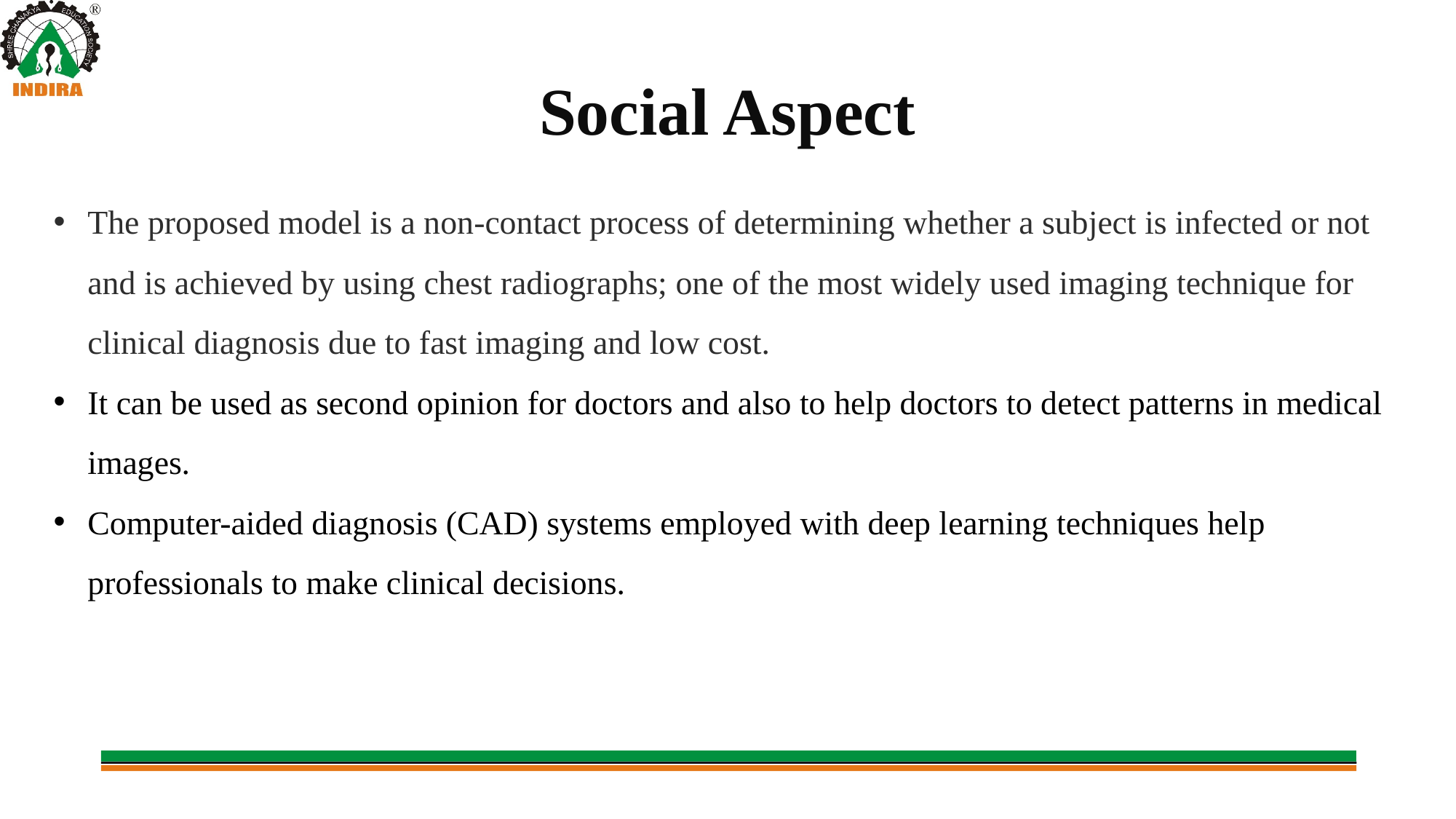

Social Aspect
The proposed model is a non-contact process of determining whether a subject is infected or not and is achieved by using chest radiographs; one of the most widely used imaging technique for clinical diagnosis due to fast imaging and low cost.
It can be used as second opinion for doctors and also to help doctors to detect patterns in medical images.
Computer-aided diagnosis (CAD) systems employed with deep learning techniques help professionals to make clinical decisions.